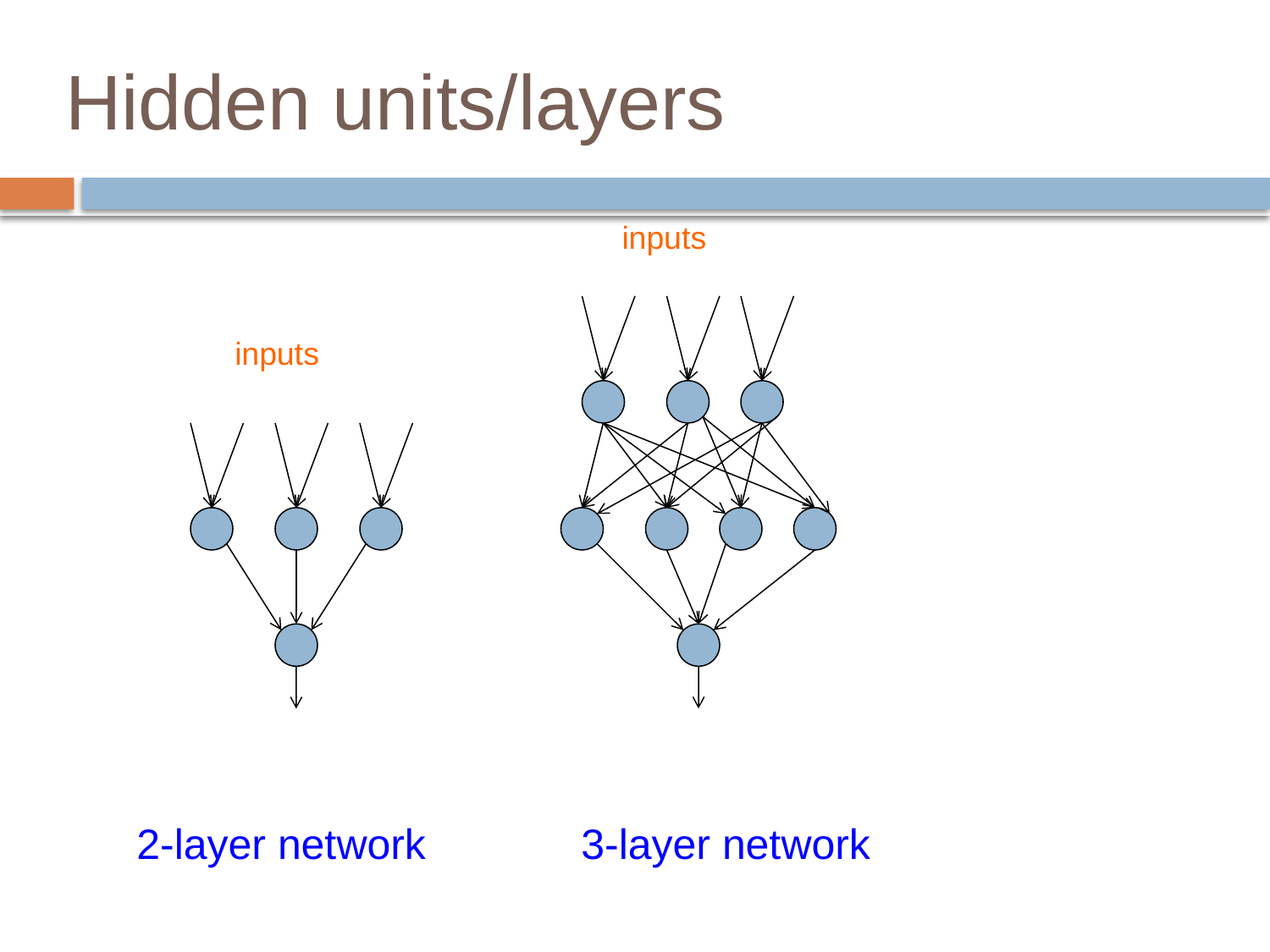

# Hidden units/layers
inputs
inputs

2-layer network
3-layer network